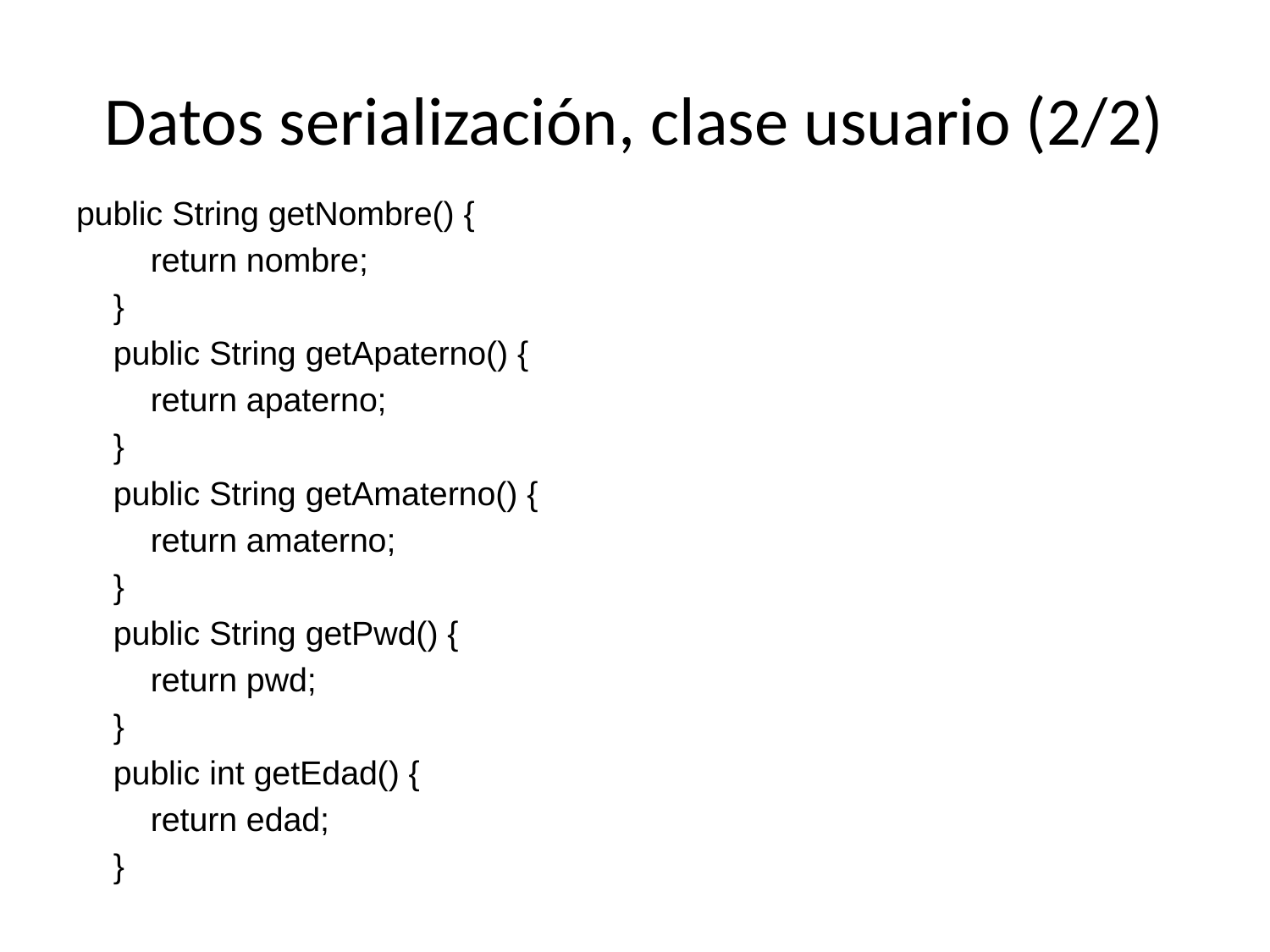

# Datos serialización, clase usuario (2/2)
public String getNombre() {
        return nombre;
    }
    public String getApaterno() {
        return apaterno;
    }
    public String getAmaterno() {
        return amaterno;
    }
    public String getPwd() {
        return pwd;
    }
    public int getEdad() {
        return edad;
    }